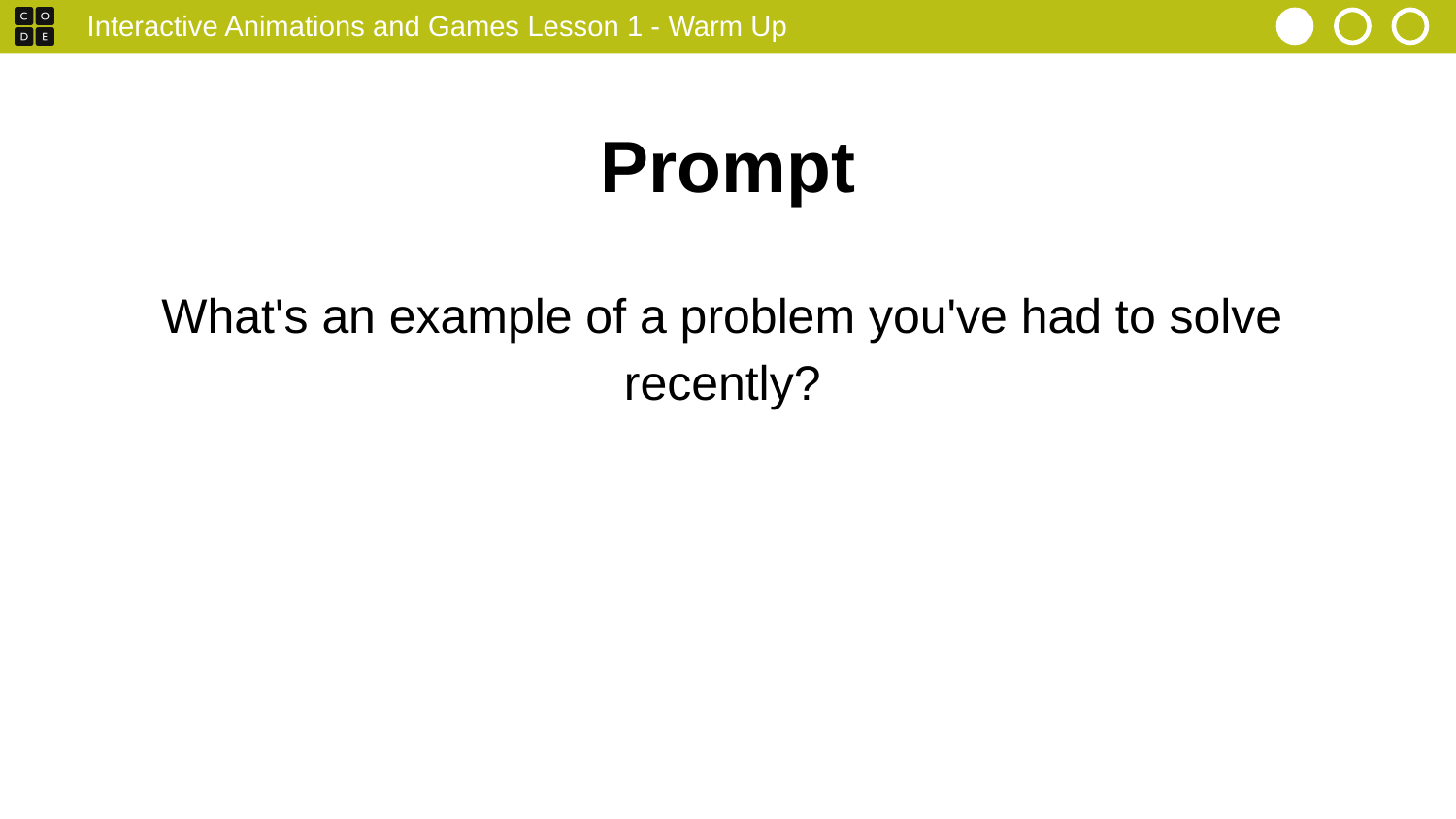

Interactive Animations and Games Lesson 1 - Warm Up
# Prompt
What's an example of a problem you've had to solve recently?